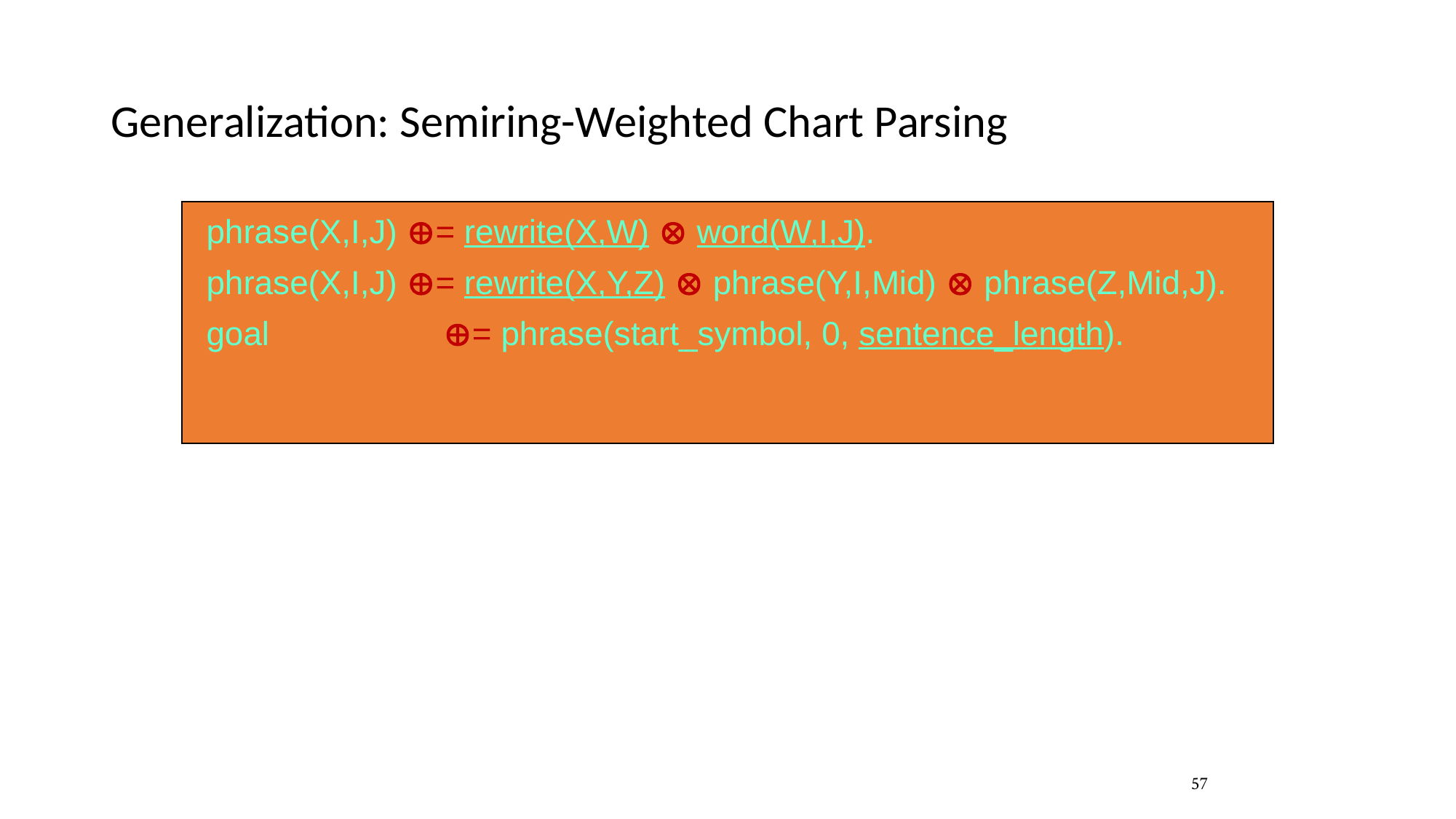

Generalization: Semiring-Weighted Chart Parsing
phrase(X,I,J) ⊕= rewrite(X,W) ⊗ word(W,I,J).
phrase(X,I,J) ⊕= rewrite(X,Y,Z) ⊗ phrase(Y,I,Mid) ⊗ phrase(Z,Mid,J).
goal    	  ⊕= phrase(start_symbol, 0, sentence_length).
57